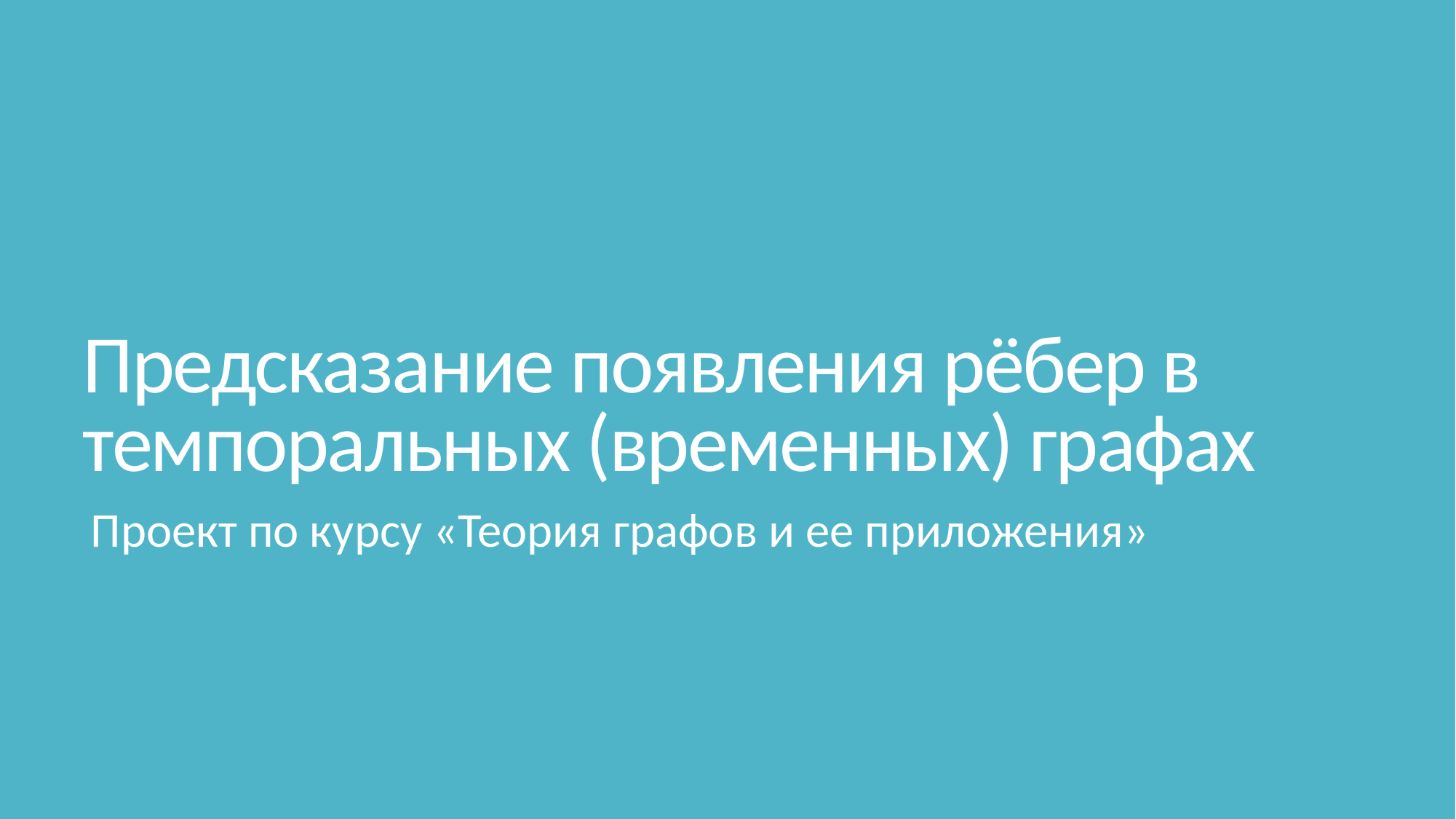

# Предсказание появления рёбер в темпоральных (временных) графах
Проект по курсу «Теория графов и ее приложения»